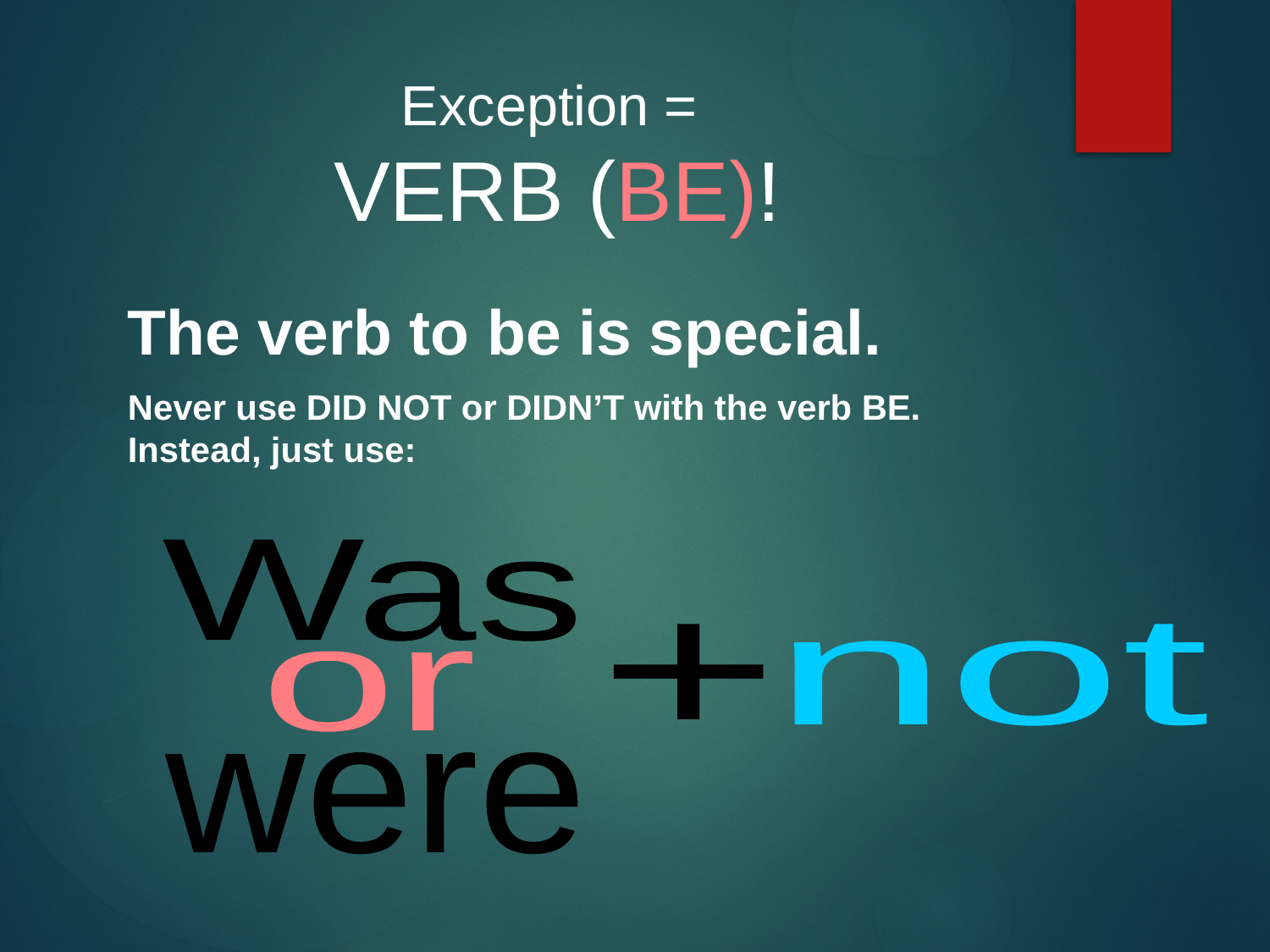

# Exception = VERB (BE)!
The verb to be is special.
Never use DID NOT or DIDN’T with the verb BE.  Instead, just use:

Was
+
not
or
were